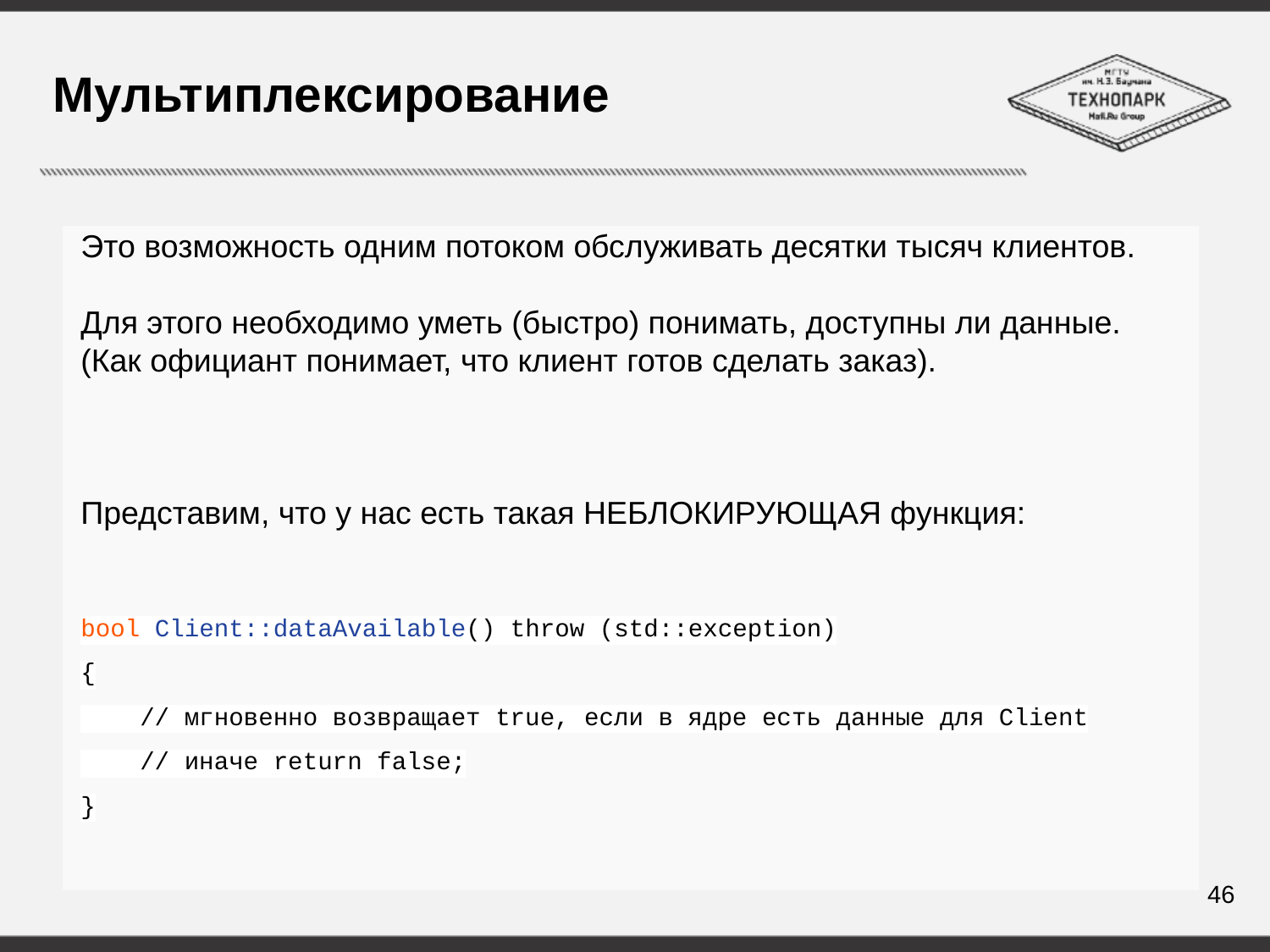

# Мультиплексирование
Это возможность одним потоком обслуживать десятки тысяч клиентов.

Для этого необходимо уметь (быстро) понимать, доступны ли данные.
(Как официант понимает, что клиент готов сделать заказ).

Представим, что у нас есть такая НЕБЛОКИРУЮЩАЯ функция:

bool Client::dataAvailable() throw (std::exception)
{
    // мгновенно возвращает true, если в ядре есть данные для Client
    // иначе return false;
}
46